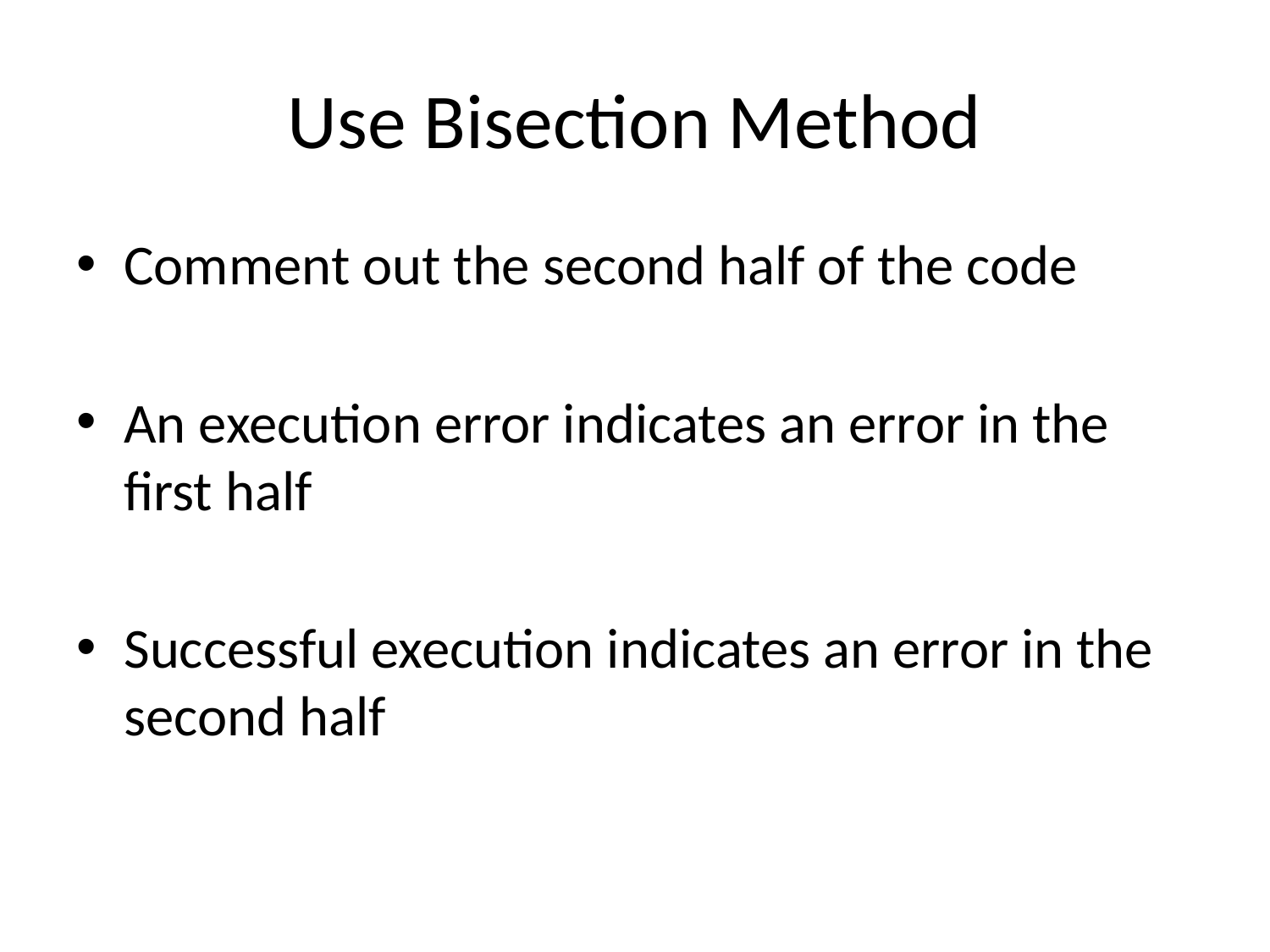

Use Bisection Method
Comment out the second half of the code

An execution error indicates an error in the first half

Successful execution indicates an error in the second half